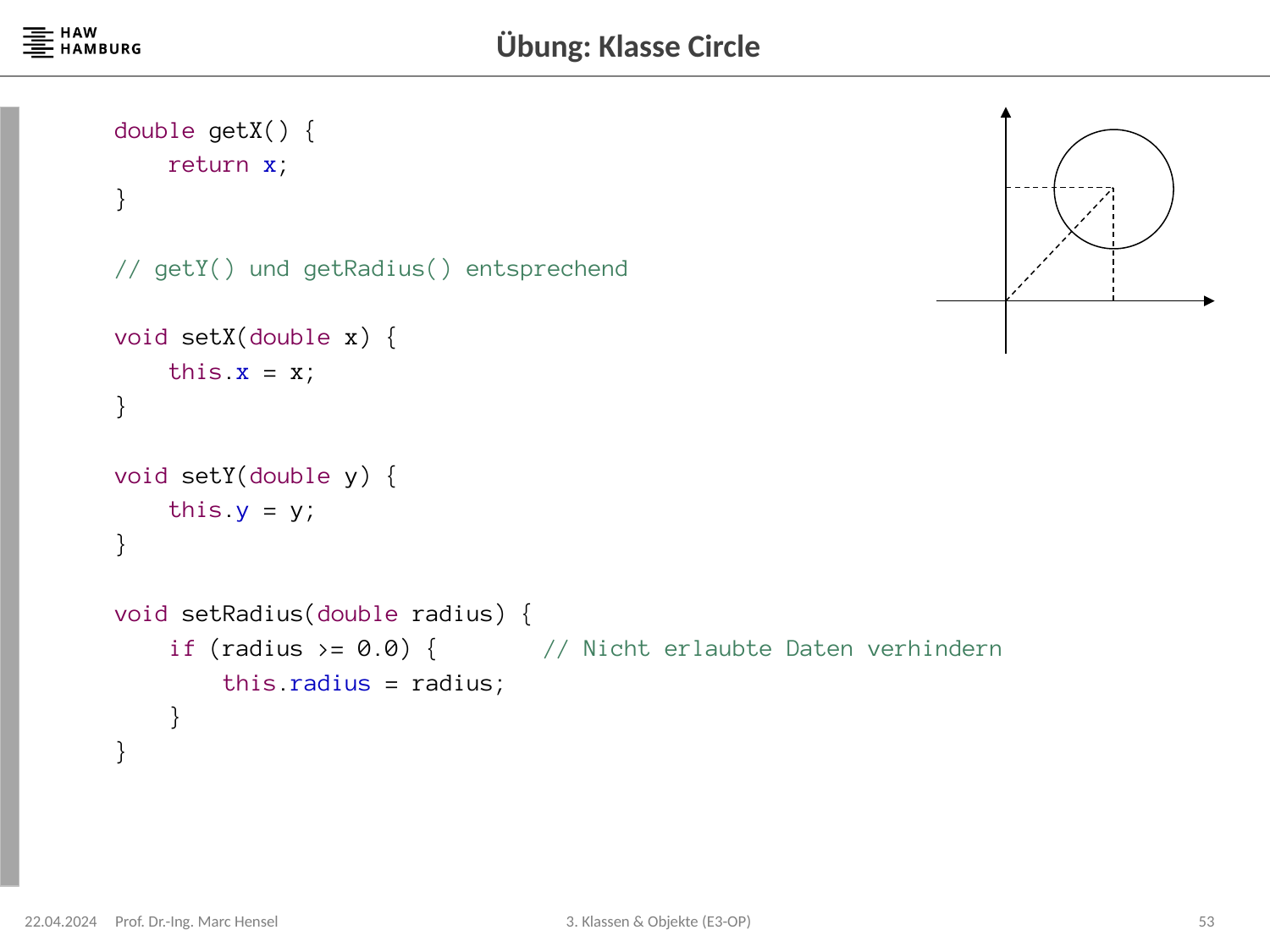

# Übung: Klasse Circle
double getX() {
    return x;
}

// getY() und getRadius() entsprechend

void setX(double x) {
    this.x = x;
}

void setY(double y) {
    this.y = y;
}

void setRadius(double radius) {
    if (radius >= 0.0) {      	// Nicht erlaubte Daten verhindern
        this.radius = radius;
    }
}

22.04.2024
Prof. Dr.-Ing. Marc Hensel
53